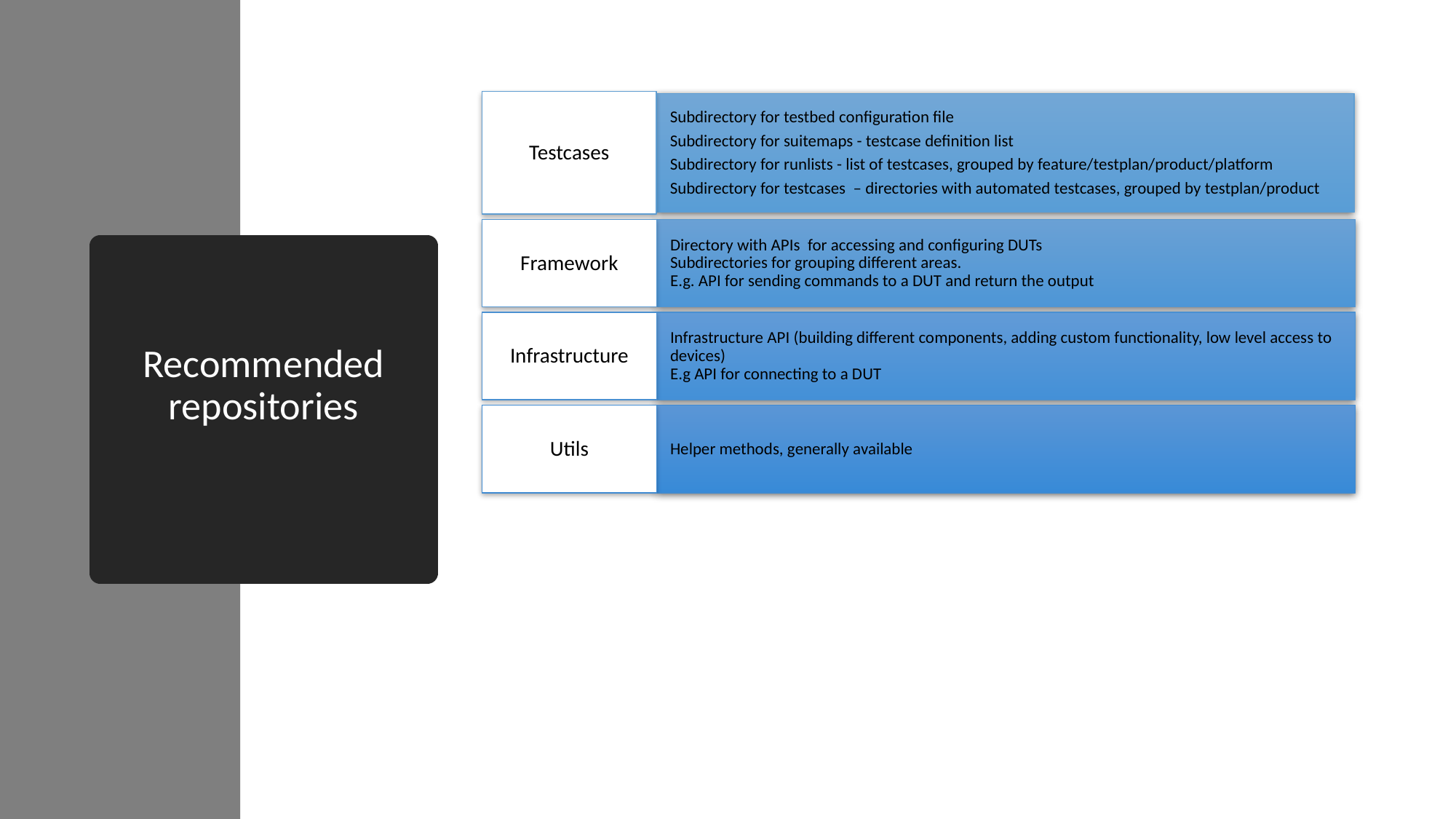

Testcases
Subdirectory for testbed configuration file
Subdirectory for suitemaps - testcase definition list
Subdirectory for runlists - list of testcases, grouped by feature/testplan/product/platform
Subdirectory for testcases  – directories with automated testcases, grouped by testplan/product
Framework
Directory with APIs  for accessing and configuring DUTs
Subdirectories for grouping different areas.
E.g. API for sending commands to a DUT and return the output
Infrastructure
Infrastructure API (building different components, adding custom functionality, low level access to devices)
E.g API for connecting to a DUT
Utils
Helper methods, generally available
Recommended repositories